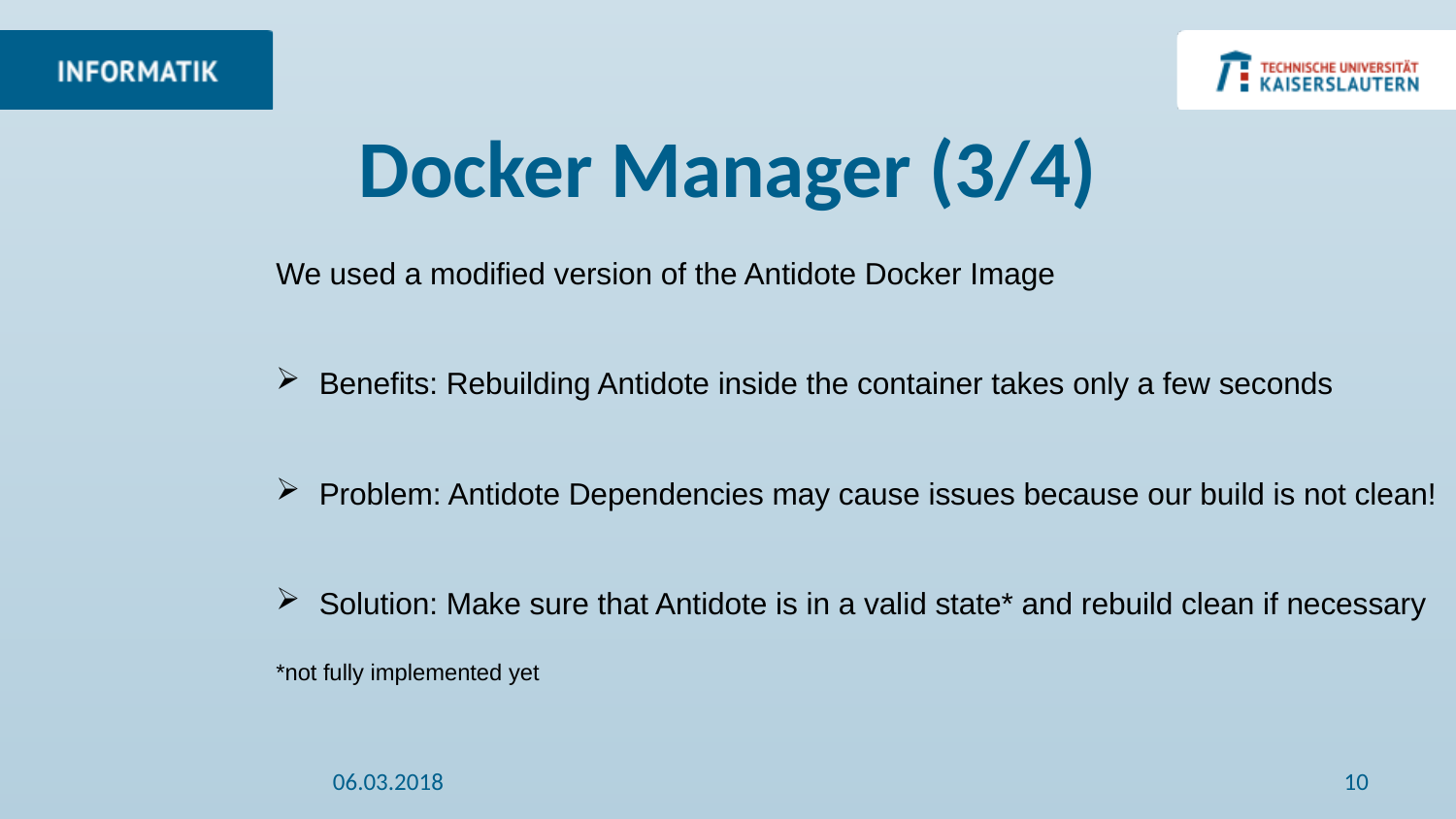

# Docker Manager (3/4)
We used a modified version of the Antidote Docker Image

Benefits: Rebuilding Antidote inside the container takes only a few seconds

Problem: Antidote Dependencies may cause issues because our build is not clean!

Solution: Make sure that Antidote is in a valid state* and rebuild clean if necessary

*not fully implemented yet
06.03.2018
10